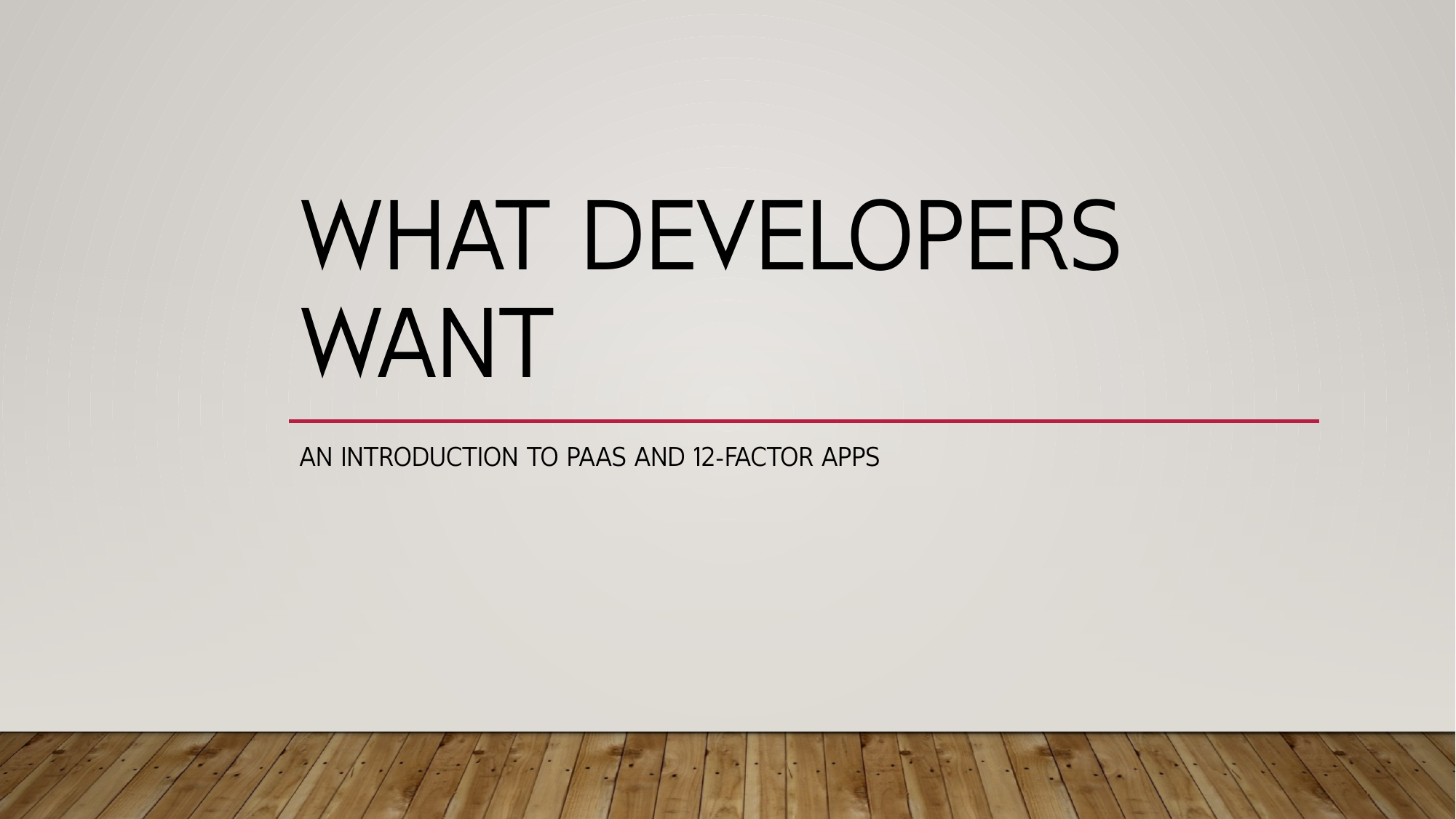

# What Developers Want
An Introduction to PaaS and 12-Factor Apps